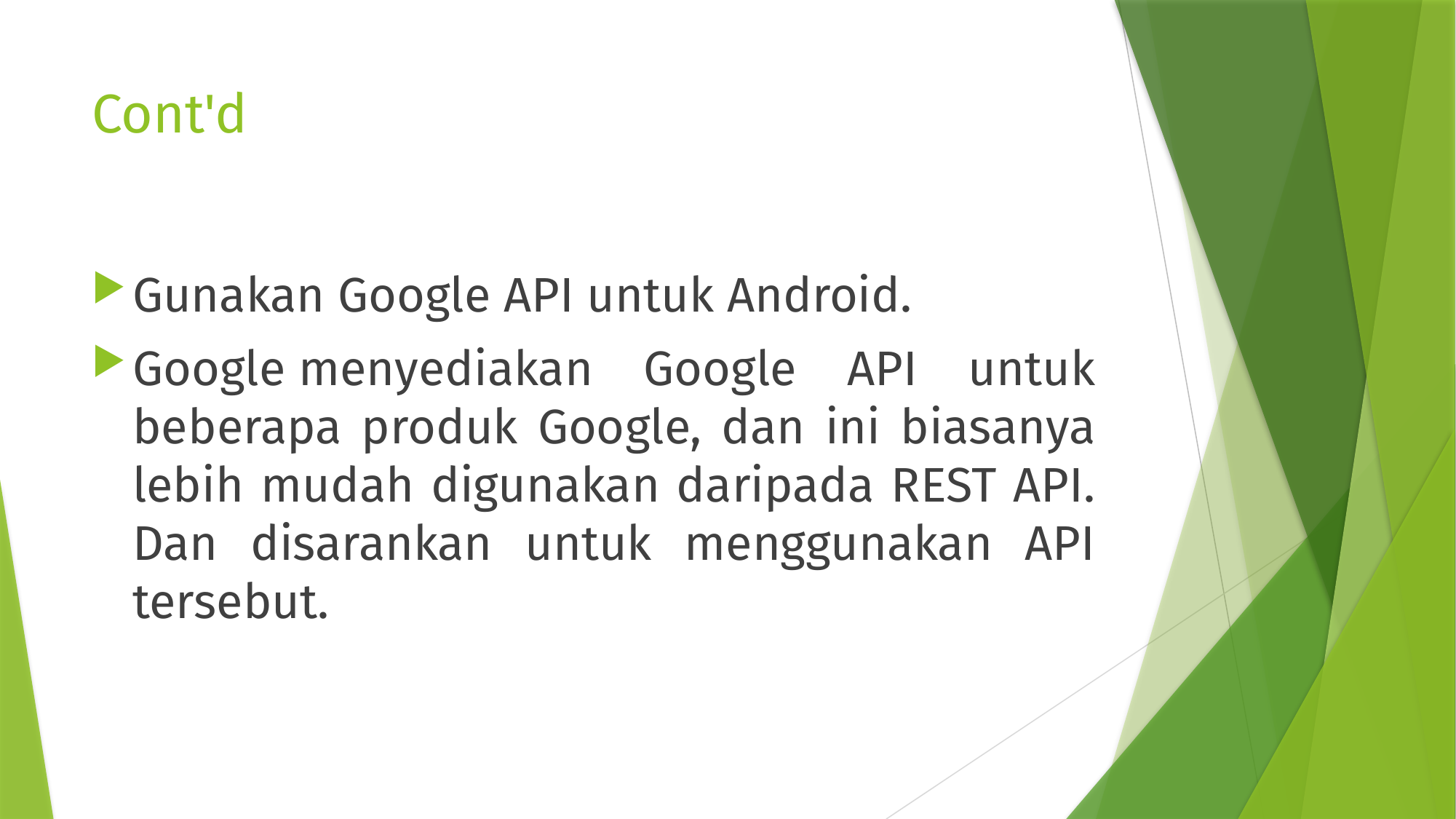

# Cont'd
Gunakan Google API untuk Android.
Google menyediakan Google API untuk beberapa produk Google, dan ini biasanya lebih mudah digunakan daripada REST API. Dan disarankan untuk menggunakan API tersebut.